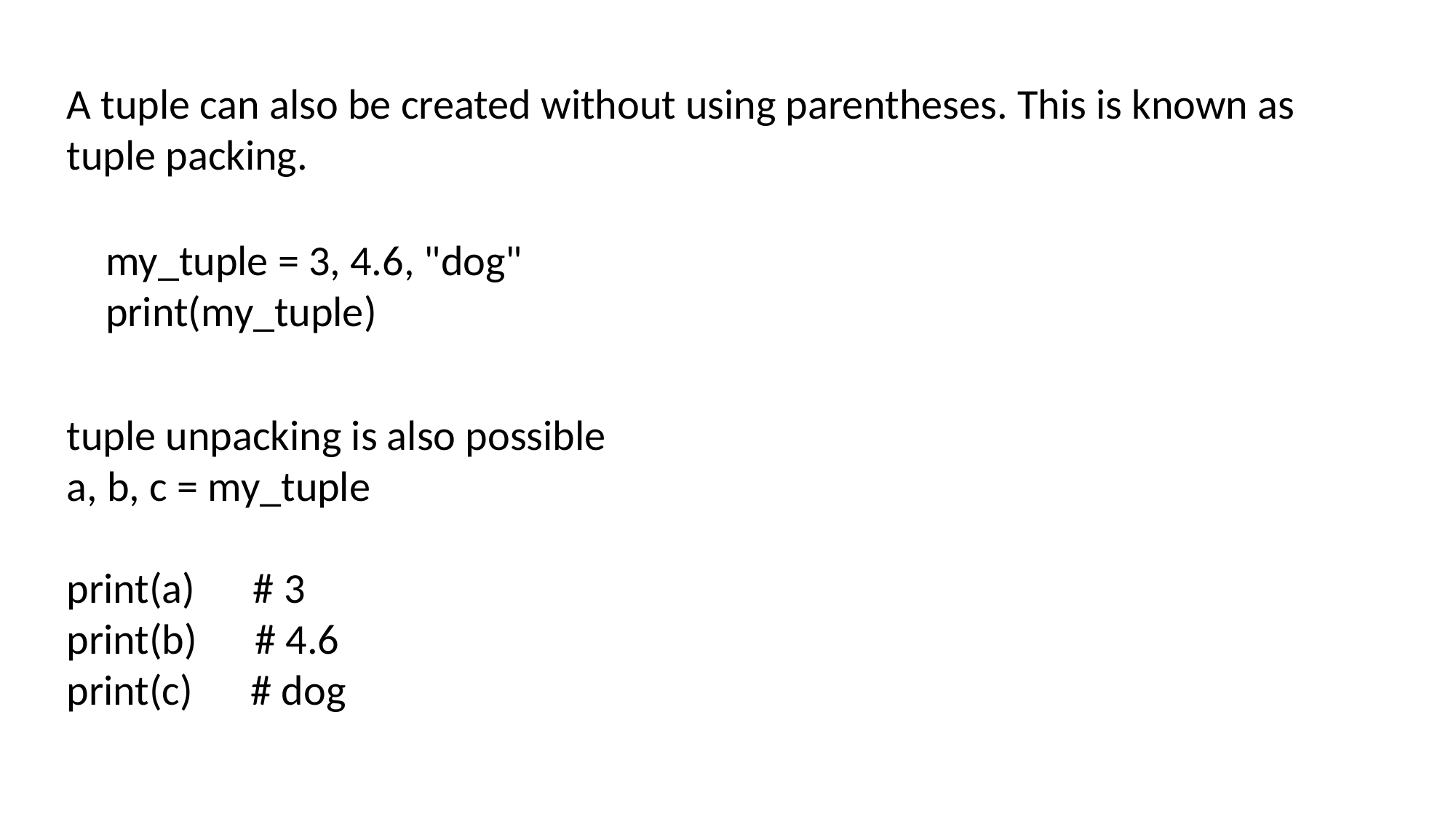

A tuple can also be created without using parentheses. This is known as tuple packing.
my_tuple = 3, 4.6, "dog"
print(my_tuple)
tuple unpacking is also possible
a, b, c = my_tuple

print(a)      # 3
print(b)      # 4.6
print(c)      # dog